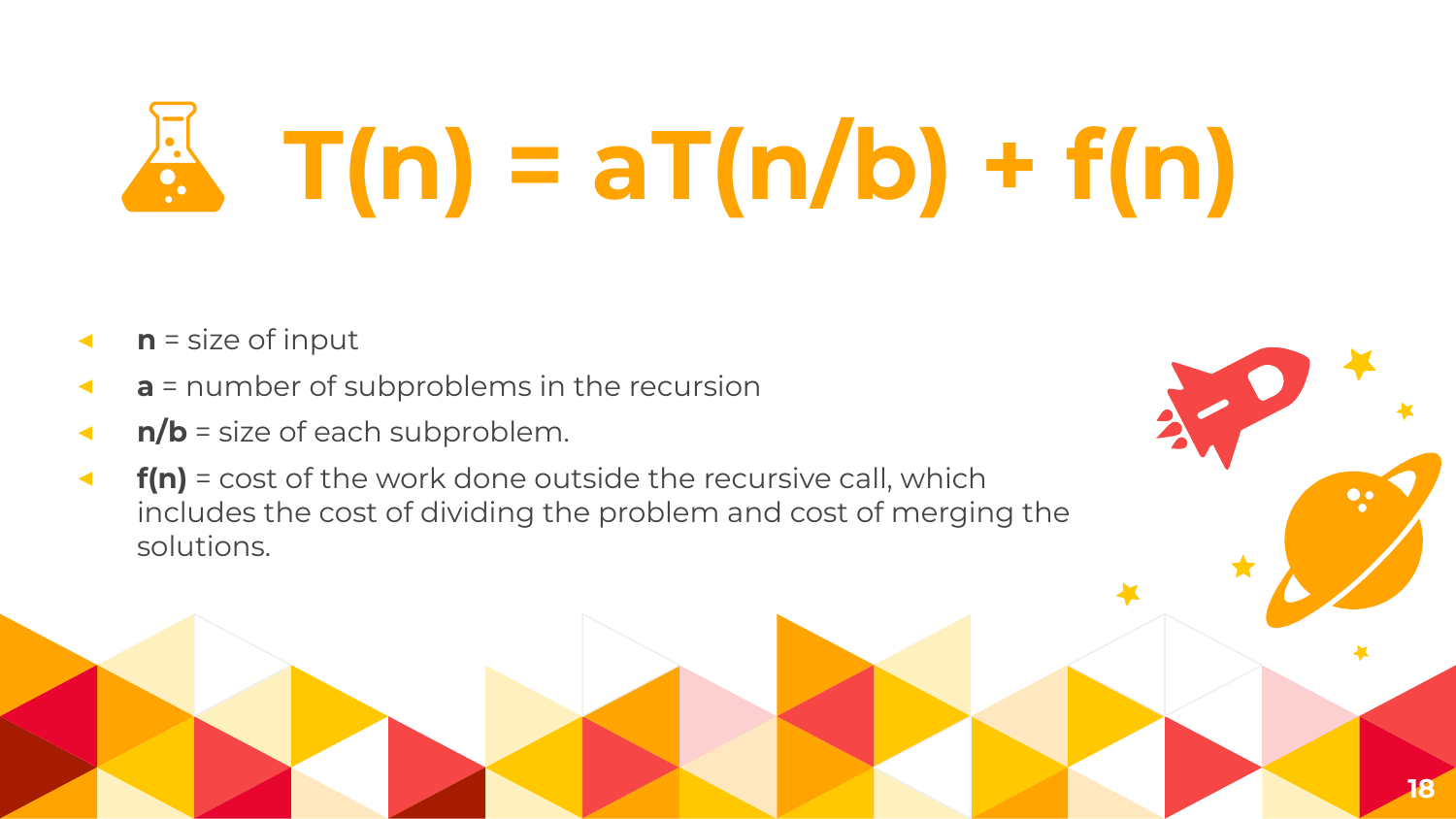

T(n) = aT(n/b) + f(n)

n = size of input
a = number of subproblems in the recursion
n/b = size of each subproblem.
f(n) = cost of the work done outside the recursive call, which includes the cost of dividing the problem and cost of merging the solutions.

18